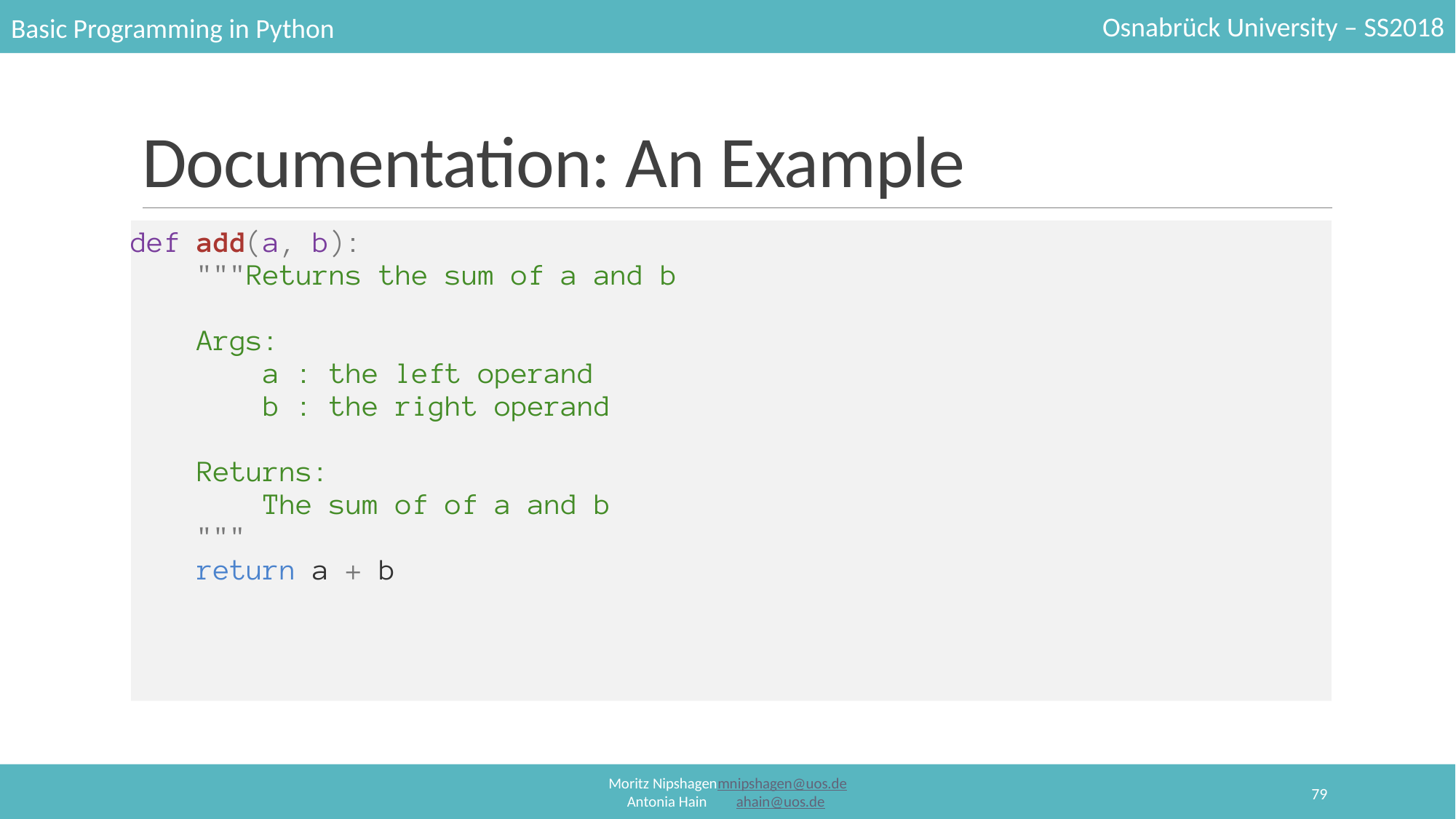

# Documentation: An Example
def add(a, b):
    """Returns the sum of a and b
    Args:
        a : the left operand
        b : the right operand
    Returns:
        The sum of of a and b
    """
    return a + b

79